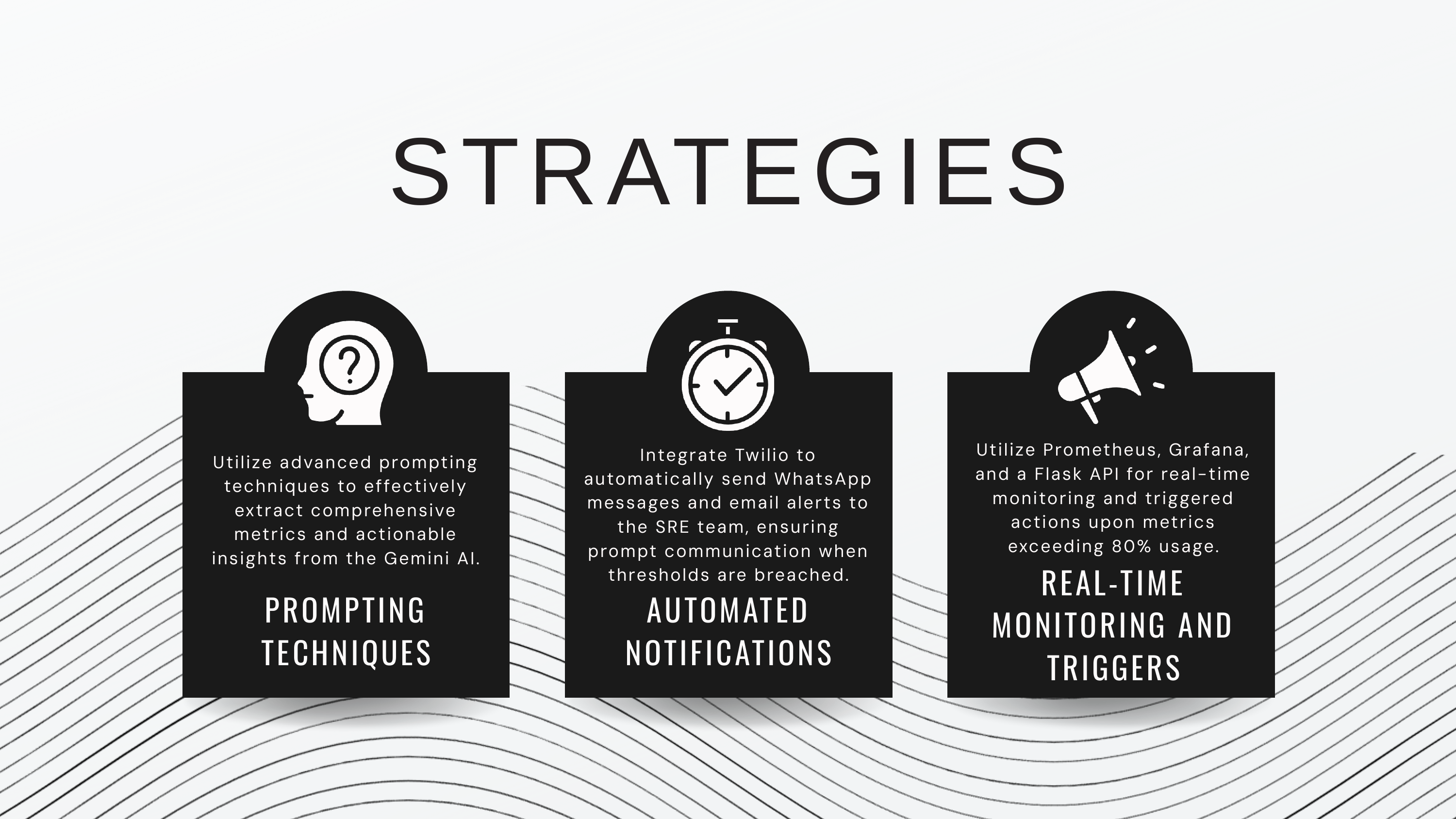

STRATEGIES

Utilize Prometheus, Grafana, and a Flask API for real-time monitoring and triggered actions upon metrics exceeding 80% usage.
Integrate Twilio to automatically send WhatsApp messages and email alerts to the SRE team, ensuring prompt communication when thresholds are breached.
Utilize advanced prompting techniques to effectively extract comprehensive metrics and actionable insights from the Gemini AI.
REAL-TIME MONITORING AND TRIGGERS
PROMPTING TECHNIQUES
AUTOMATED NOTIFICATIONS